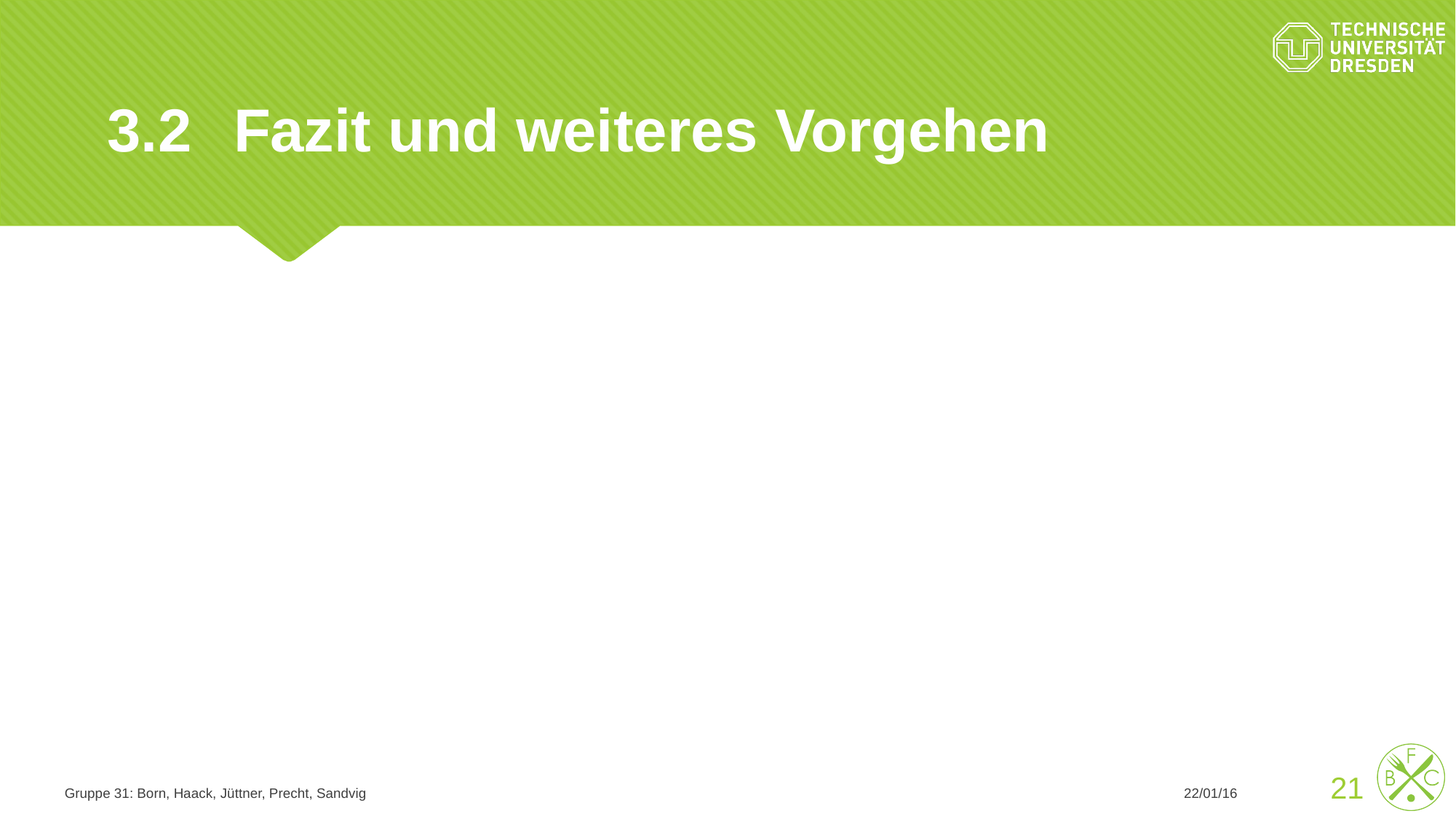

# 3.2	 Fazit und weiteres Vorgehen

21
Gruppe 31: Born, Haack, Jüttner, Precht, Sandvig
22/01/16